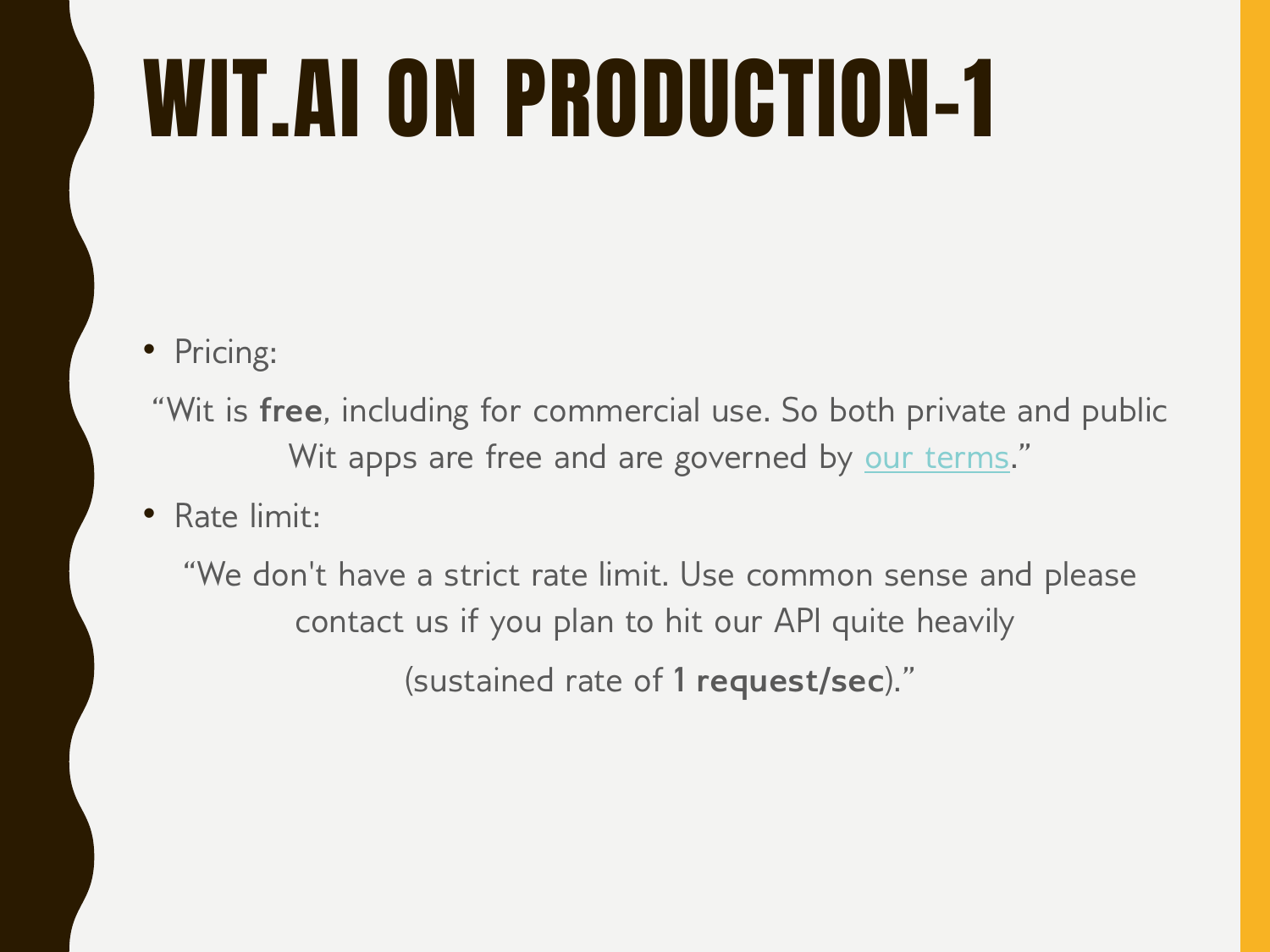

# Wit.ai on production-1
Pricing:
“Wit is free, including for commercial use. So both private and public Wit apps are free and are governed by our terms.”
Rate limit:
“We don't have a strict rate limit. Use common sense and please contact us if you plan to hit our API quite heavily
(sustained rate of 1 request/sec).”